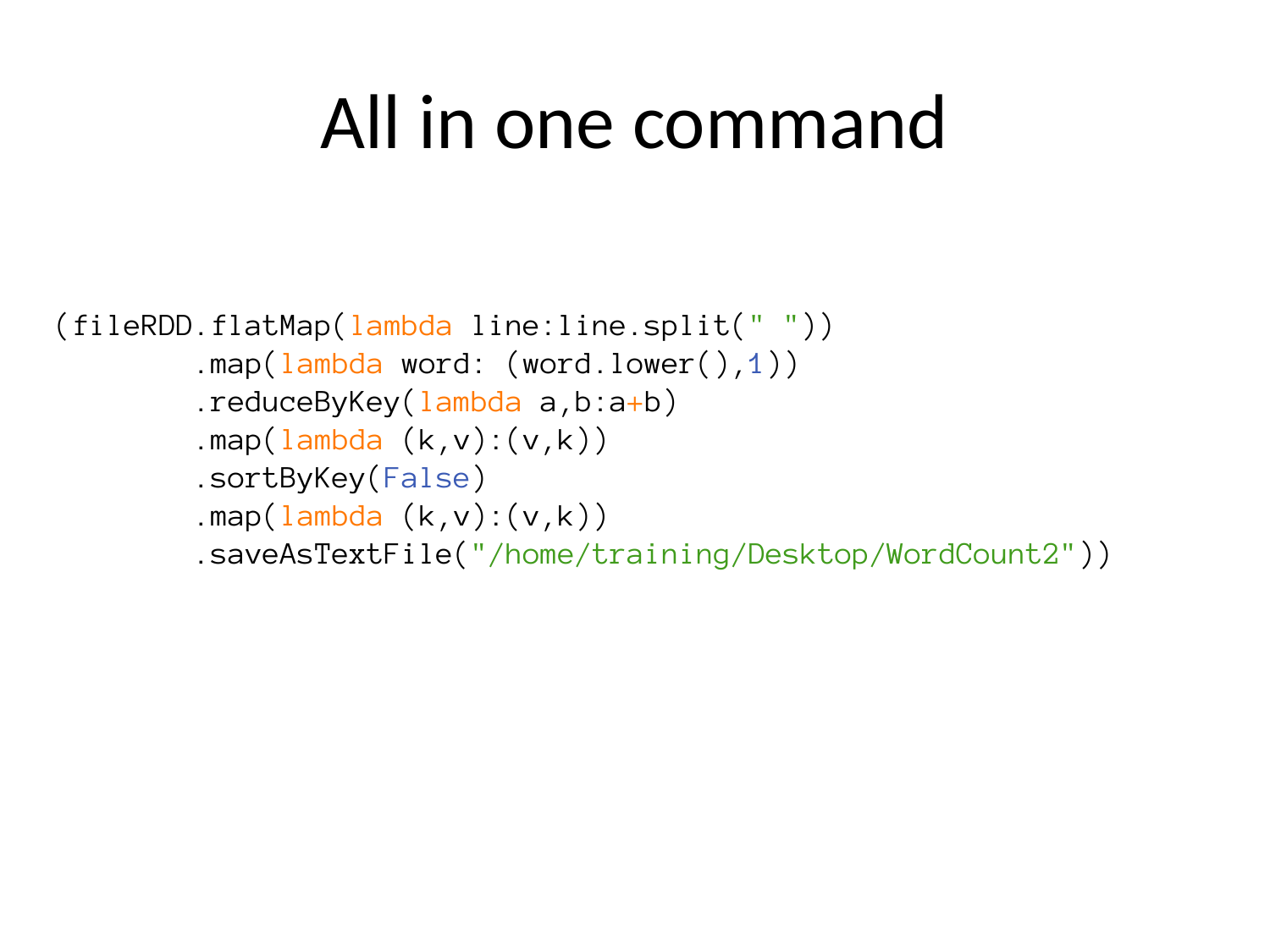

# All in one command
(fileRDD.flatMap(lambda line:line.split(" "))
        .map(lambda word: (word.lower(),1))
        .reduceByKey(lambda a,b:a+b)
        .map(lambda (k,v):(v,k))
        .sortByKey(False)
        .map(lambda (k,v):(v,k))
        .saveAsTextFile("/home/training/Desktop/WordCount2"))